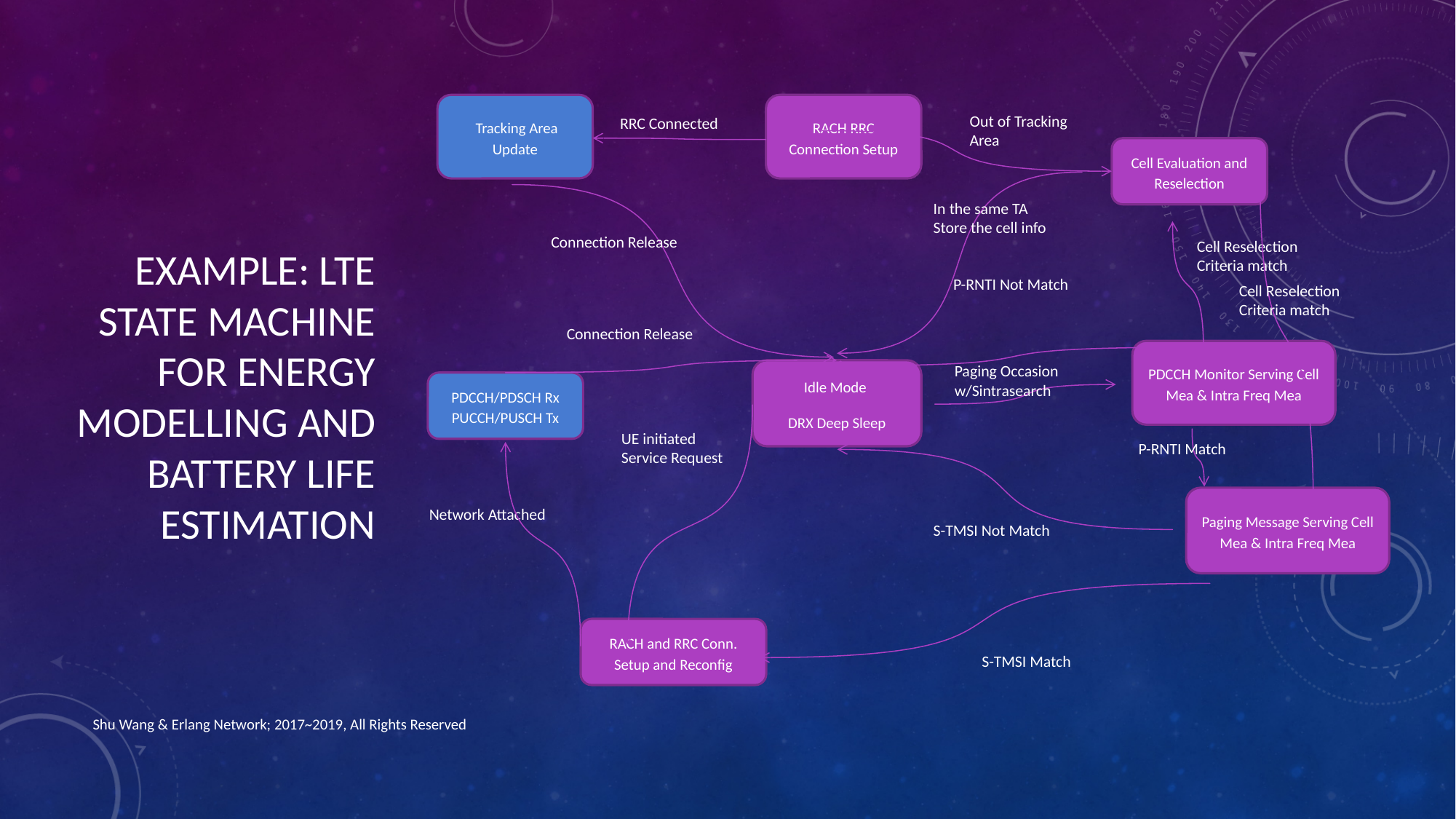

Tracking Area Update
RACH RRC Connection Setup
Out of Tracking Area
RRC Connected
Cell Evaluation and Reselection
In the same TA
Store the cell info
Connection Release
Cell Reselection
Criteria match
P-RNTI Not Match
Cell Reselection
Criteria match
Connection Release
PDCCH Monitor Serving Cell Mea & Intra Freq Mea
Paging Occasion
w/Sintrasearch
Idle Mode
DRX Deep Sleep
PDCCH/PDSCH Rx PUCCH/PUSCH Tx
UE initiated Service Request
P-RNTI Match
Paging Message Serving Cell Mea & Intra Freq Mea
Network Attached
S-TMSI Not Match
RACH and RRC Conn. Setup and Reconfig
S-TMSI Match
# Example: LTE State Machine for Energy Modelling and battery life estimation
Shu Wang & Erlang Network; 2017~2019, All Rights Reserved